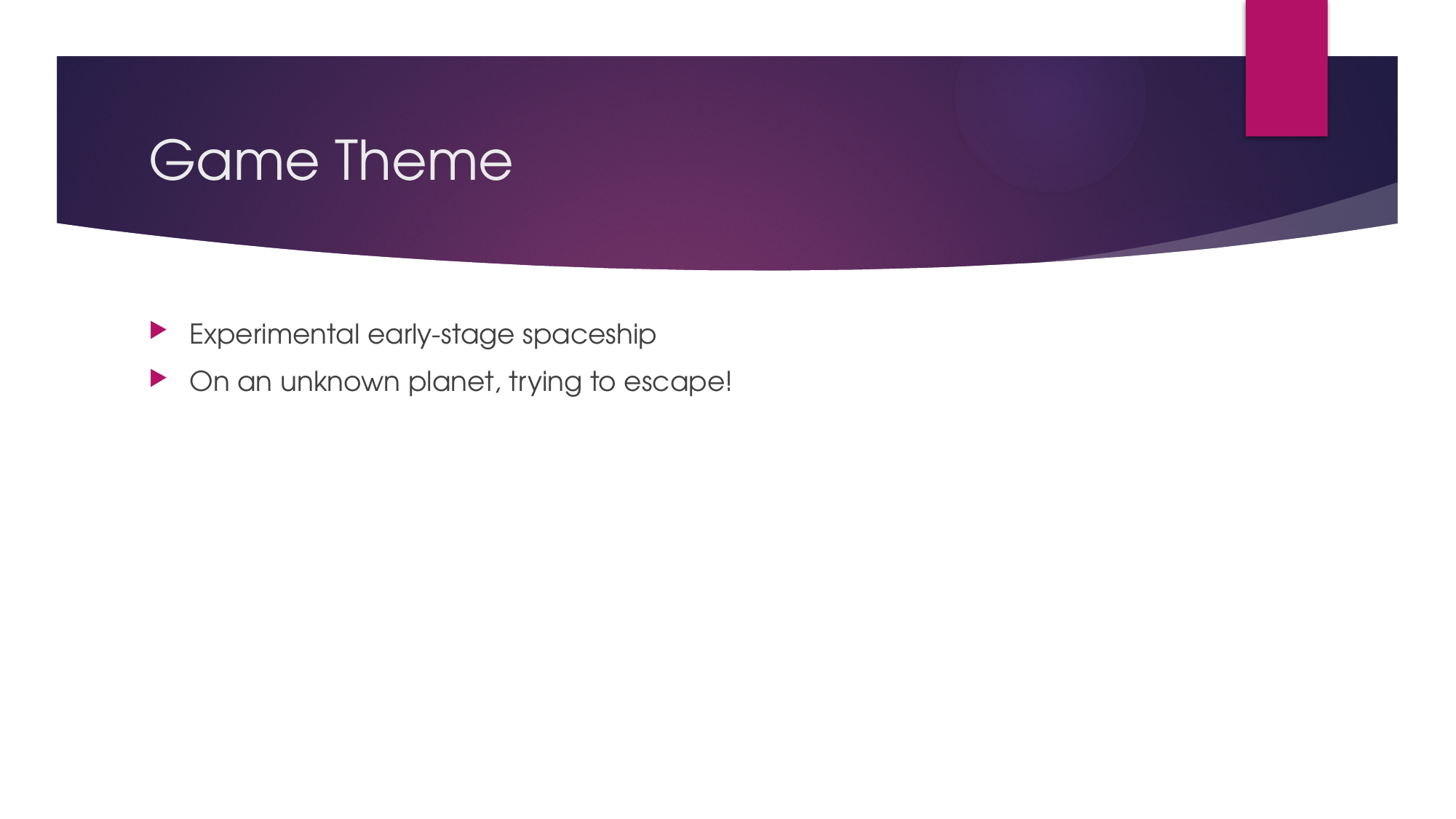

# Game Theme
Experimental early-stage spaceship
On an unknown planet, trying to escape!